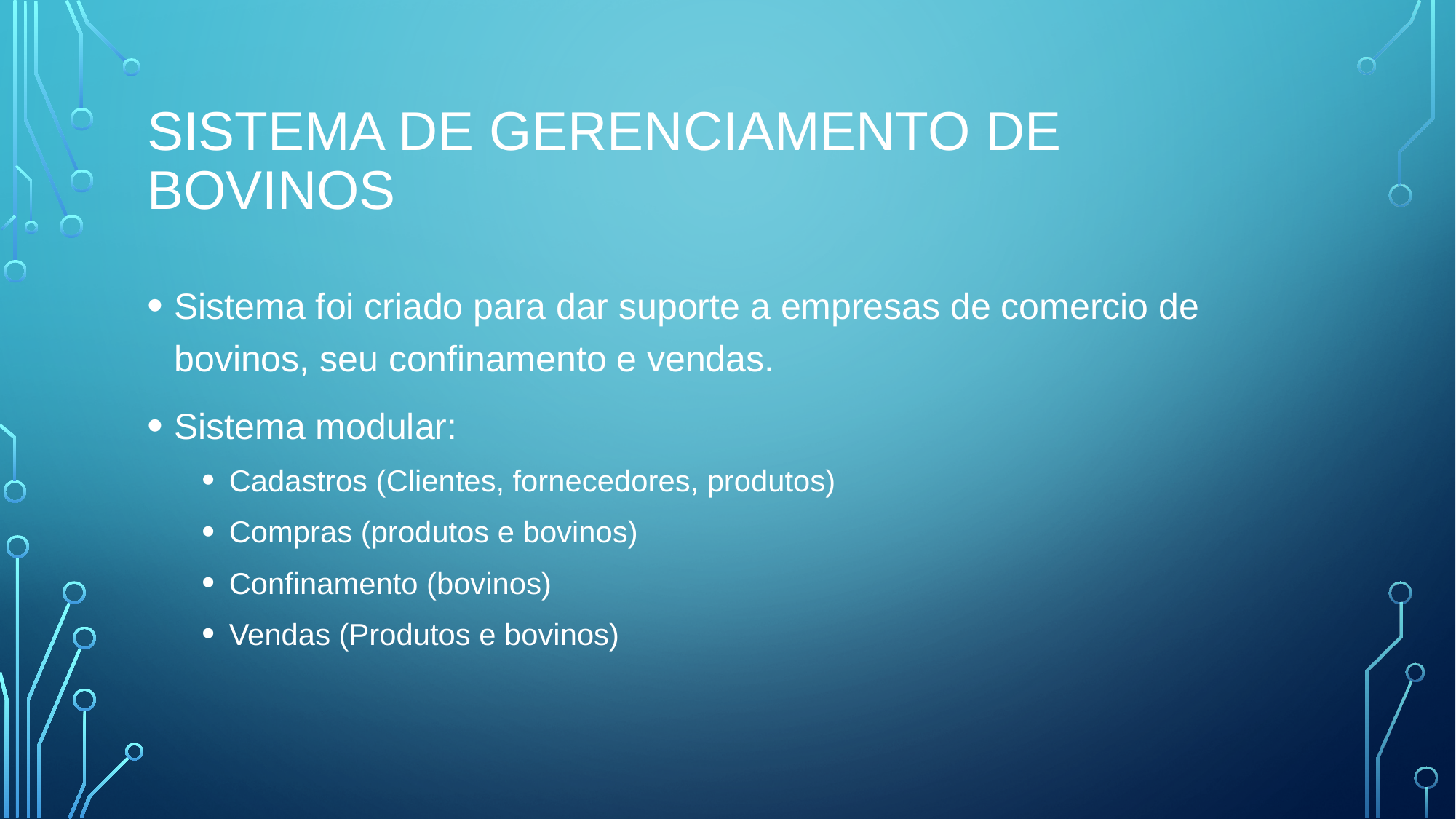

# SISTEMA DE GERENCIAMENTO DE BOVINOS
Sistema foi criado para dar suporte a empresas de comercio de bovinos, seu confinamento e vendas.
Sistema modular:
Cadastros (Clientes, fornecedores, produtos)
Compras (produtos e bovinos)
Confinamento (bovinos)
Vendas (Produtos e bovinos)